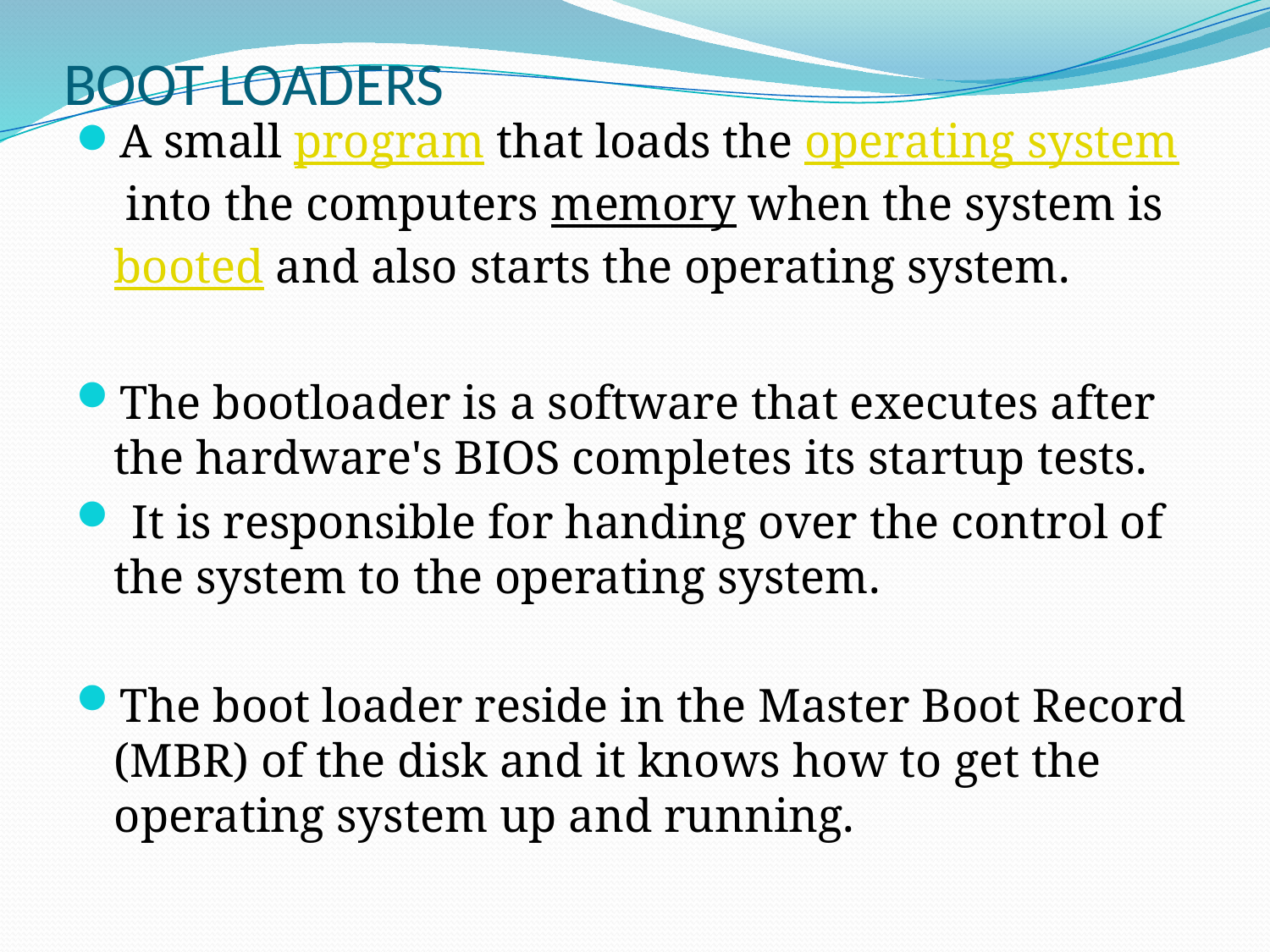

# BOOT LOADERS
A small program that loads the operating system into the computers memory when the system is booted and also starts the operating system.

The bootloader is a software that executes after the hardware's BIOS completes its startup tests.
 It is responsible for handing over the control of the system to the operating system.

The boot loader reside in the Master Boot Record (MBR) of the disk and it knows how to get the operating system up and running.